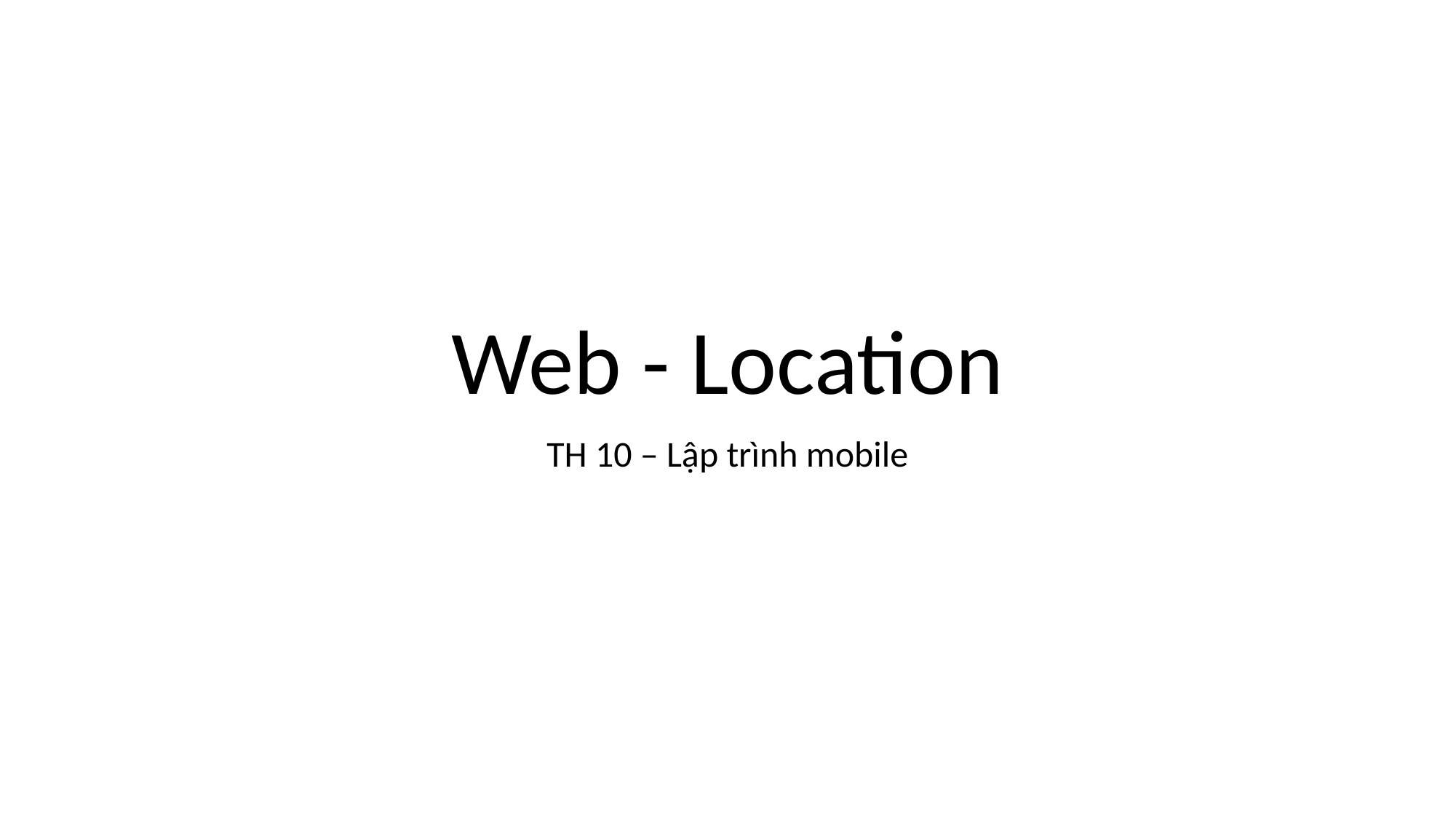

# Web - Location
TH 10 – Lập trình mobile